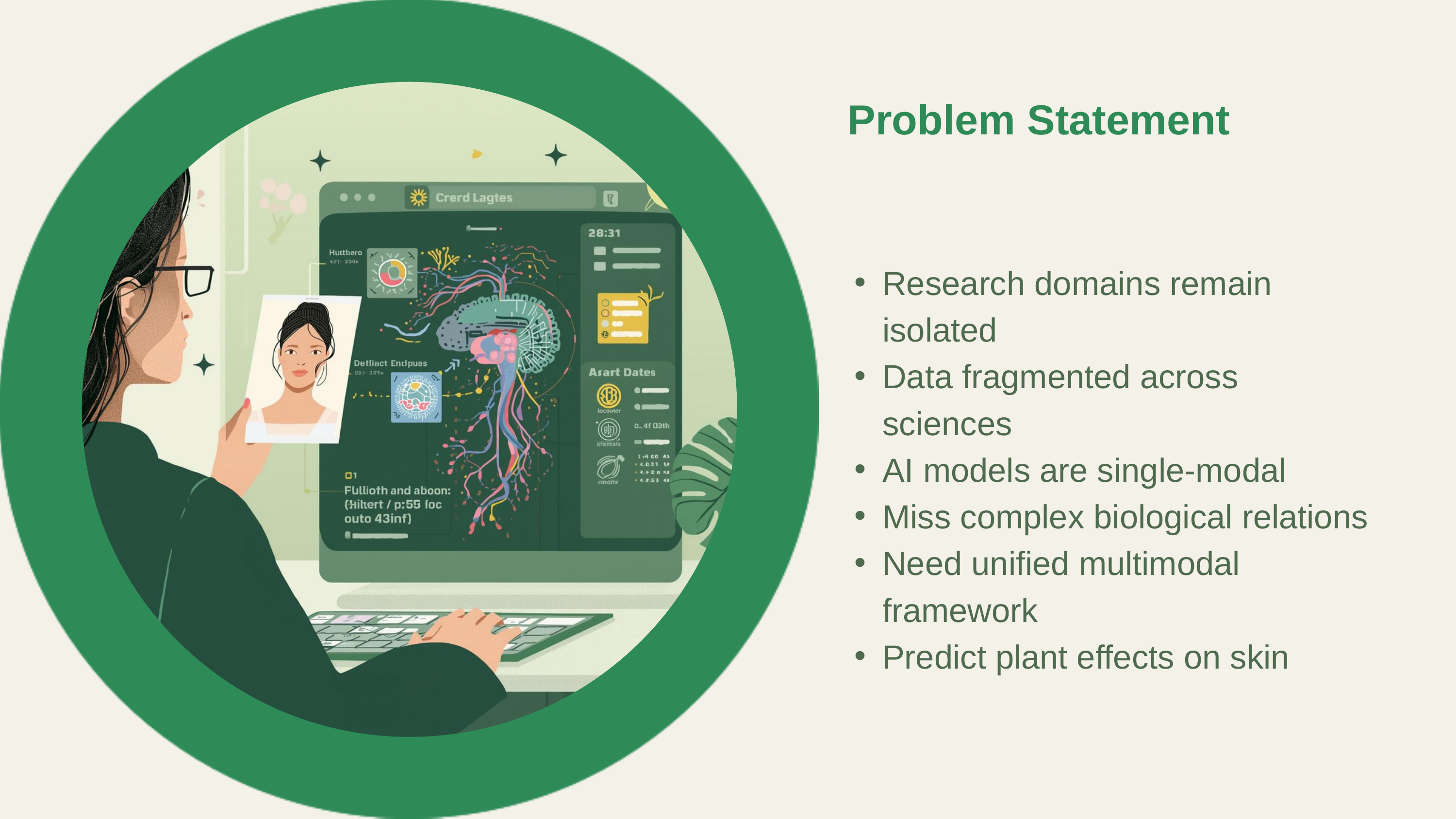

Problem Statement

Research domains remain isolated
Data fragmented across sciences
AI models are single-modal
Miss complex biological relations
Need unified multimodal framework
Predict plant effects on skin